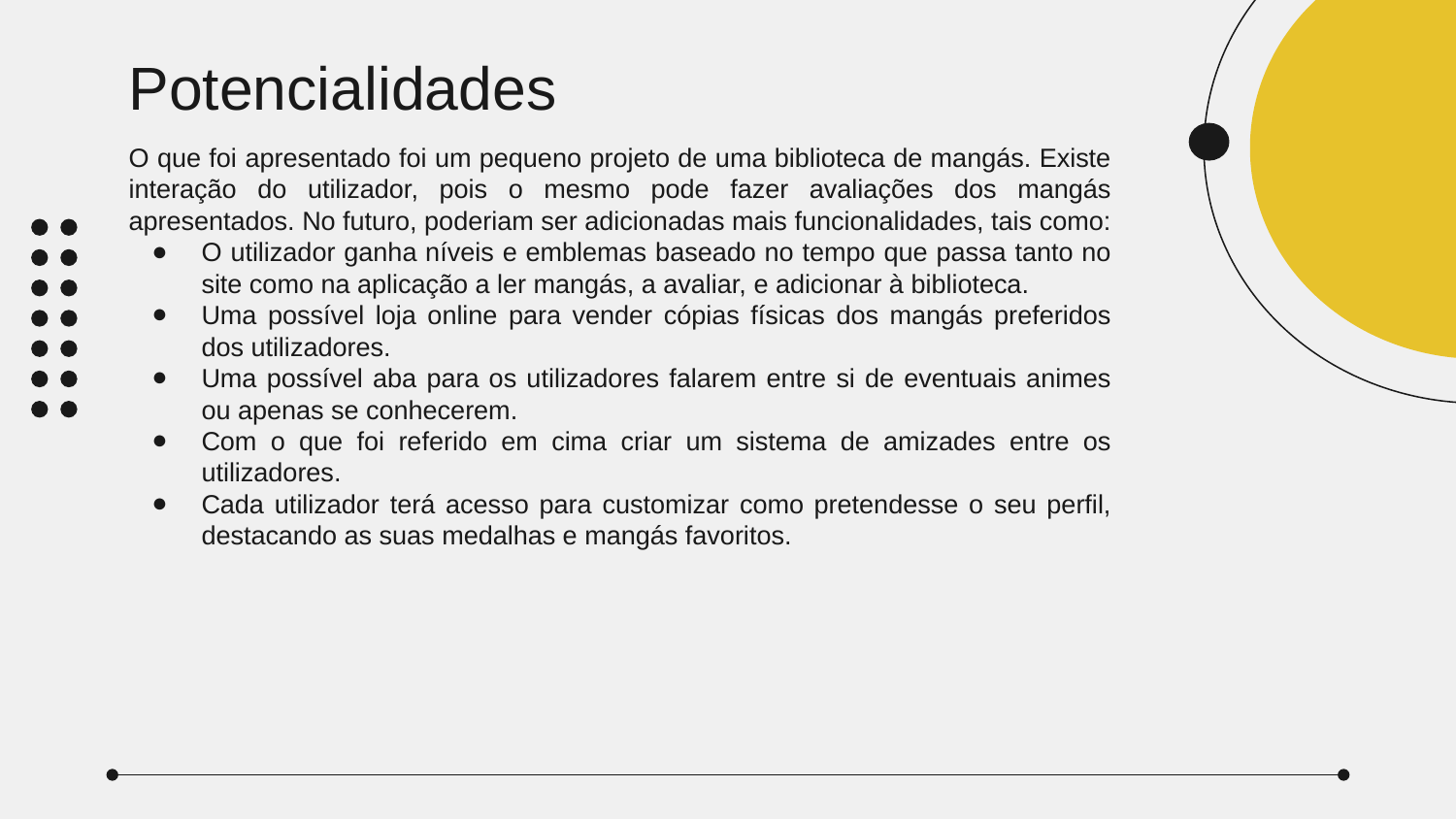

# Potencialidades
O que foi apresentado foi um pequeno projeto de uma biblioteca de mangás. Existe interação do utilizador, pois o mesmo pode fazer avaliações dos mangás apresentados. No futuro, poderiam ser adicionadas mais funcionalidades, tais como:
O utilizador ganha níveis e emblemas baseado no tempo que passa tanto no site como na aplicação a ler mangás, a avaliar, e adicionar à biblioteca.
Uma possível loja online para vender cópias físicas dos mangás preferidos dos utilizadores.
Uma possível aba para os utilizadores falarem entre si de eventuais animes ou apenas se conhecerem.
Com o que foi referido em cima criar um sistema de amizades entre os utilizadores.
Cada utilizador terá acesso para customizar como pretendesse o seu perfil, destacando as suas medalhas e mangás favoritos.